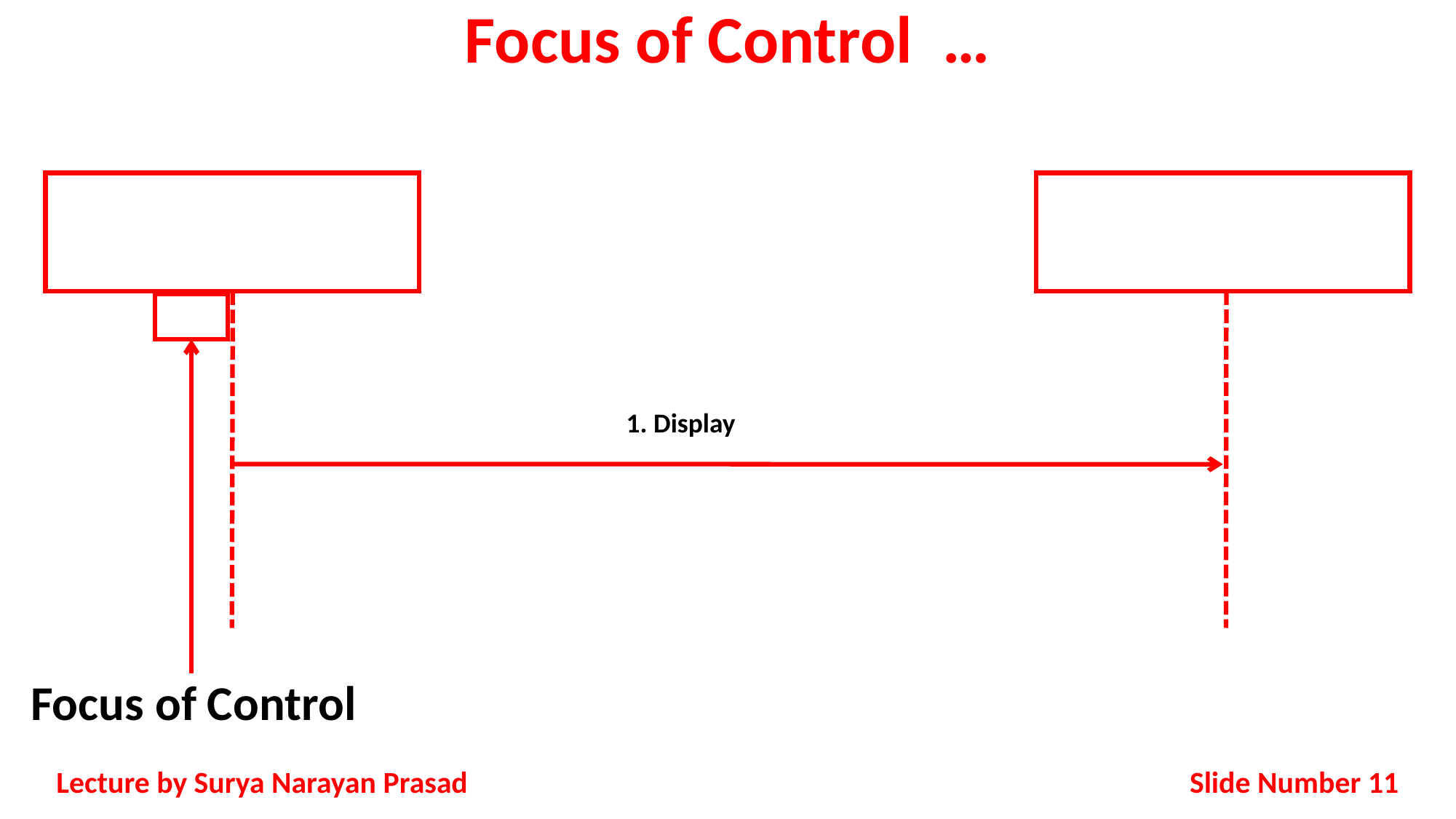

# Focus of Control  …

1. Display

Focus of Control
Slide Number 11
Lecture by Surya Narayan Prasad